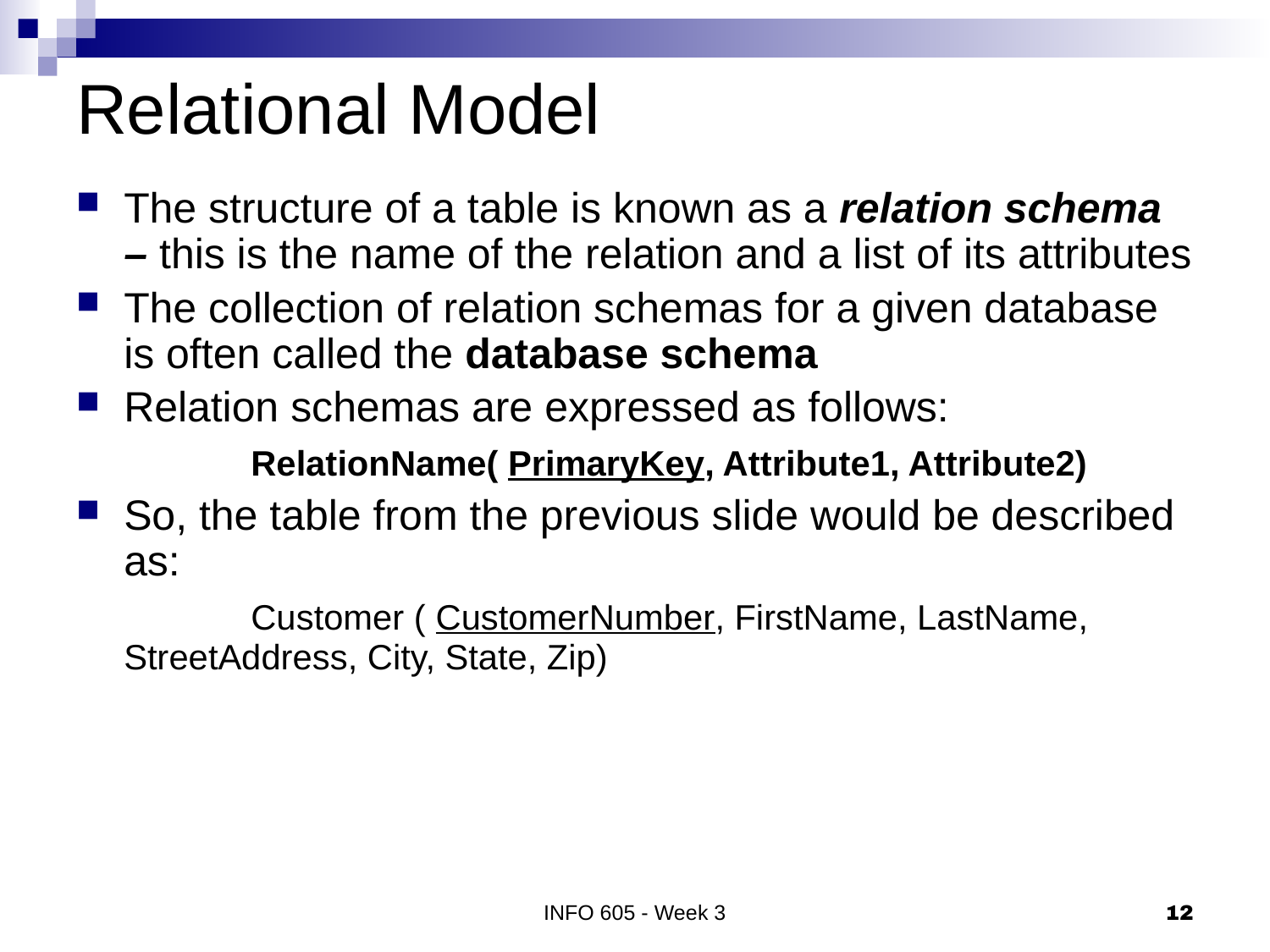

# Relational Model
The structure of a table is known as a relation schema – this is the name of the relation and a list of its attributes
The collection of relation schemas for a given database is often called the database schema
Relation schemas are expressed as follows:
		RelationName( PrimaryKey, Attribute1, Attribute2)
So, the table from the previous slide would be described as:
		Customer ( CustomerNumber, FirstName, LastName, StreetAddress, City, State, Zip)
INFO 605 - Week 3
12